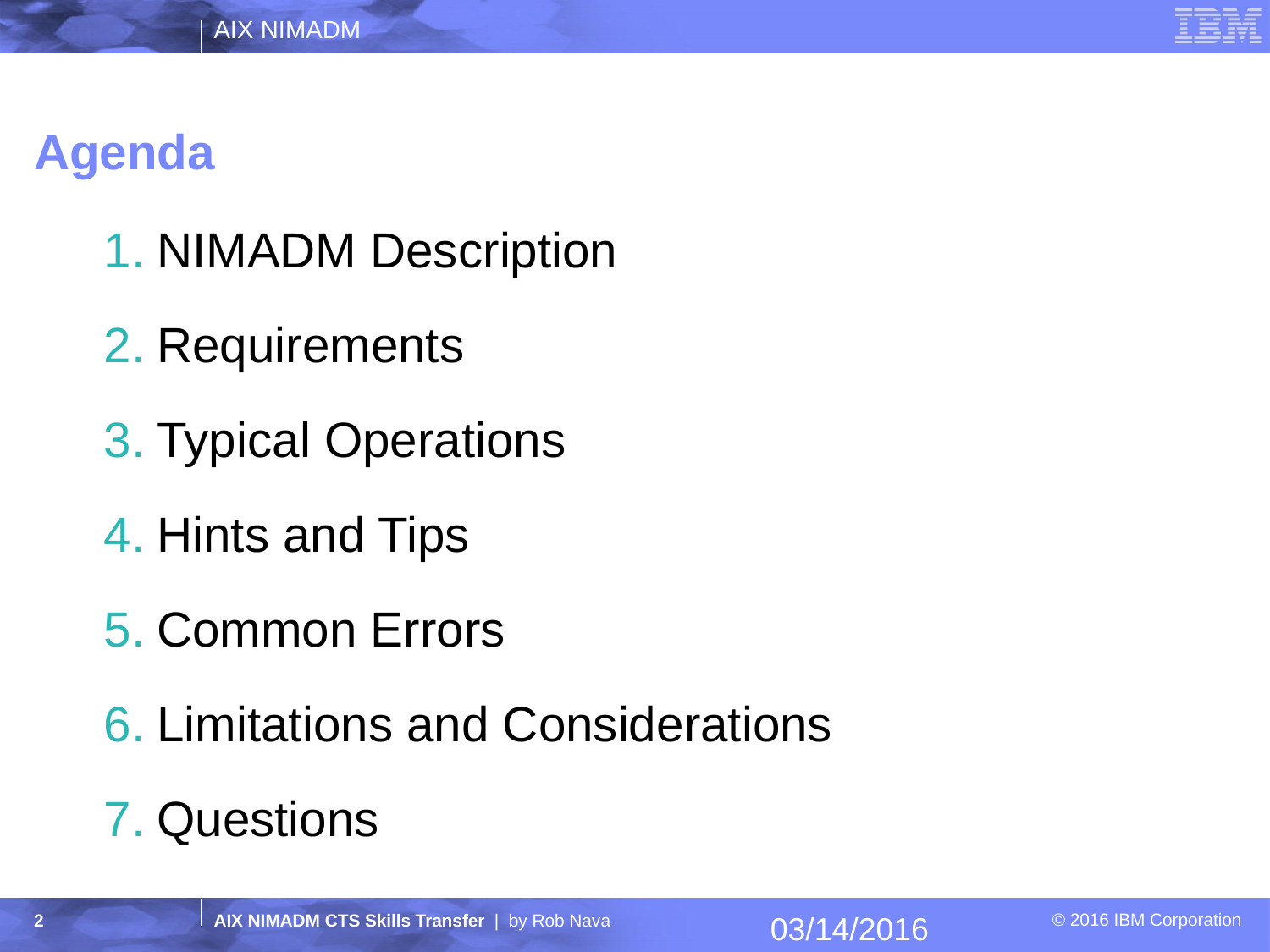

# Agenda

NIMADM Description
Requirements
Typical Operations
Hints and Tips
Common Errors
Limitations and Considerations

Questions
03/14/2016

2